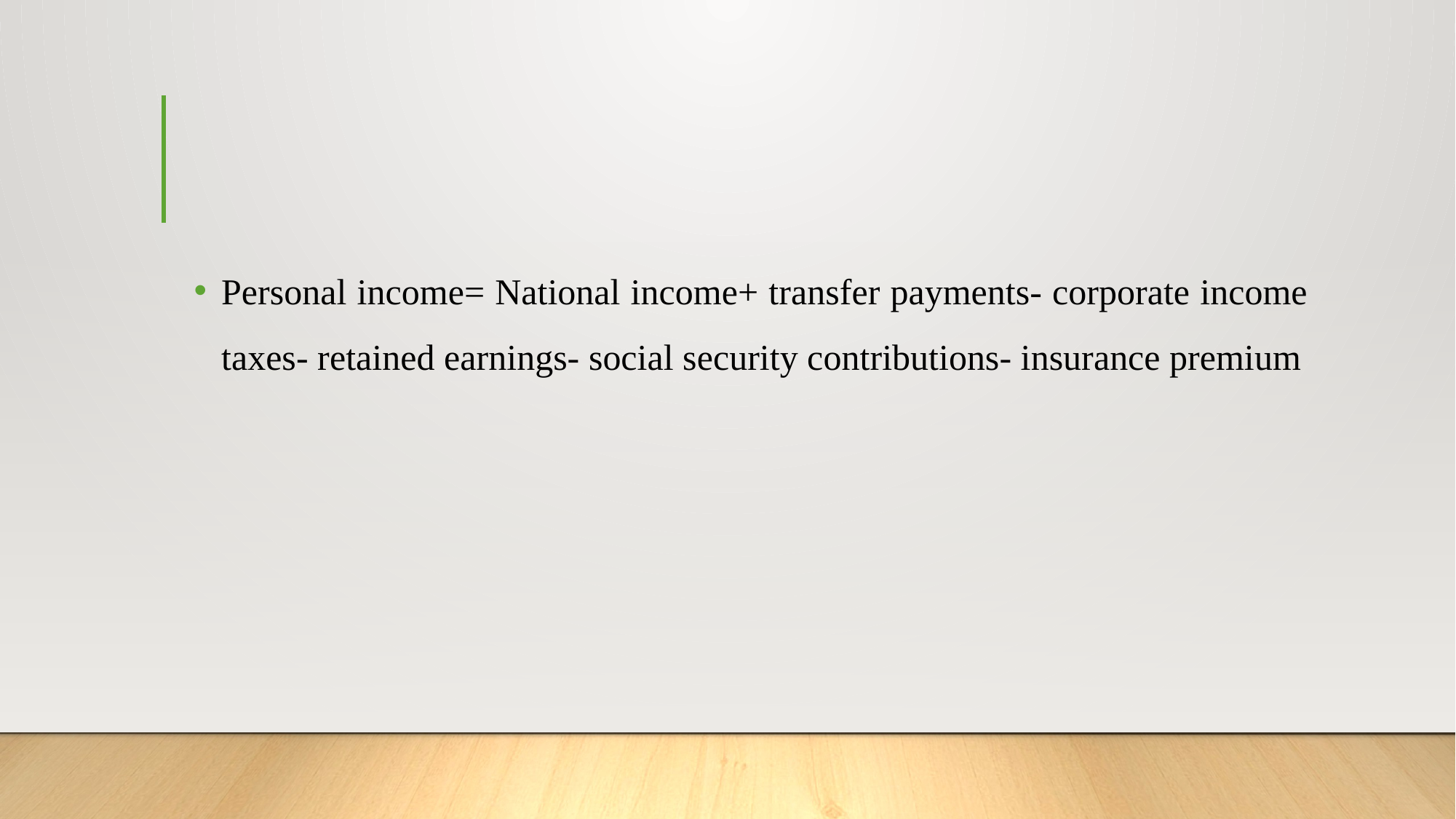

#
Personal income= National income+ transfer payments- corporate income taxes- retained earnings- social security contributions- insurance premium